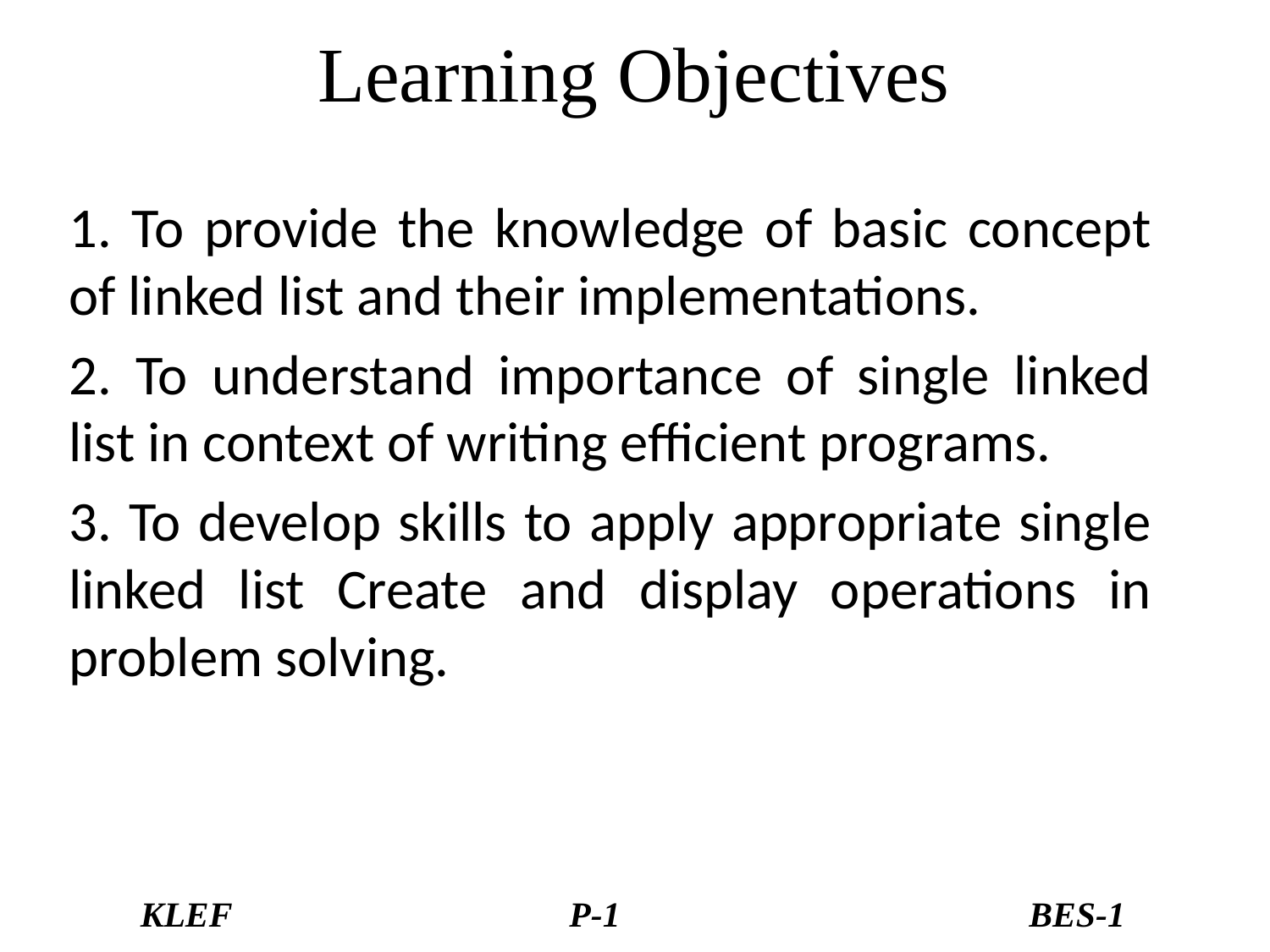

# Learning Objectives
1. To provide the knowledge of basic concept of linked list and their implementations.
2. To understand importance of single linked list in context of writing efficient programs.
3. To develop skills to apply appropriate single linked list Create and display operations in problem solving.

KLEF                                      P-1                                              BES-1